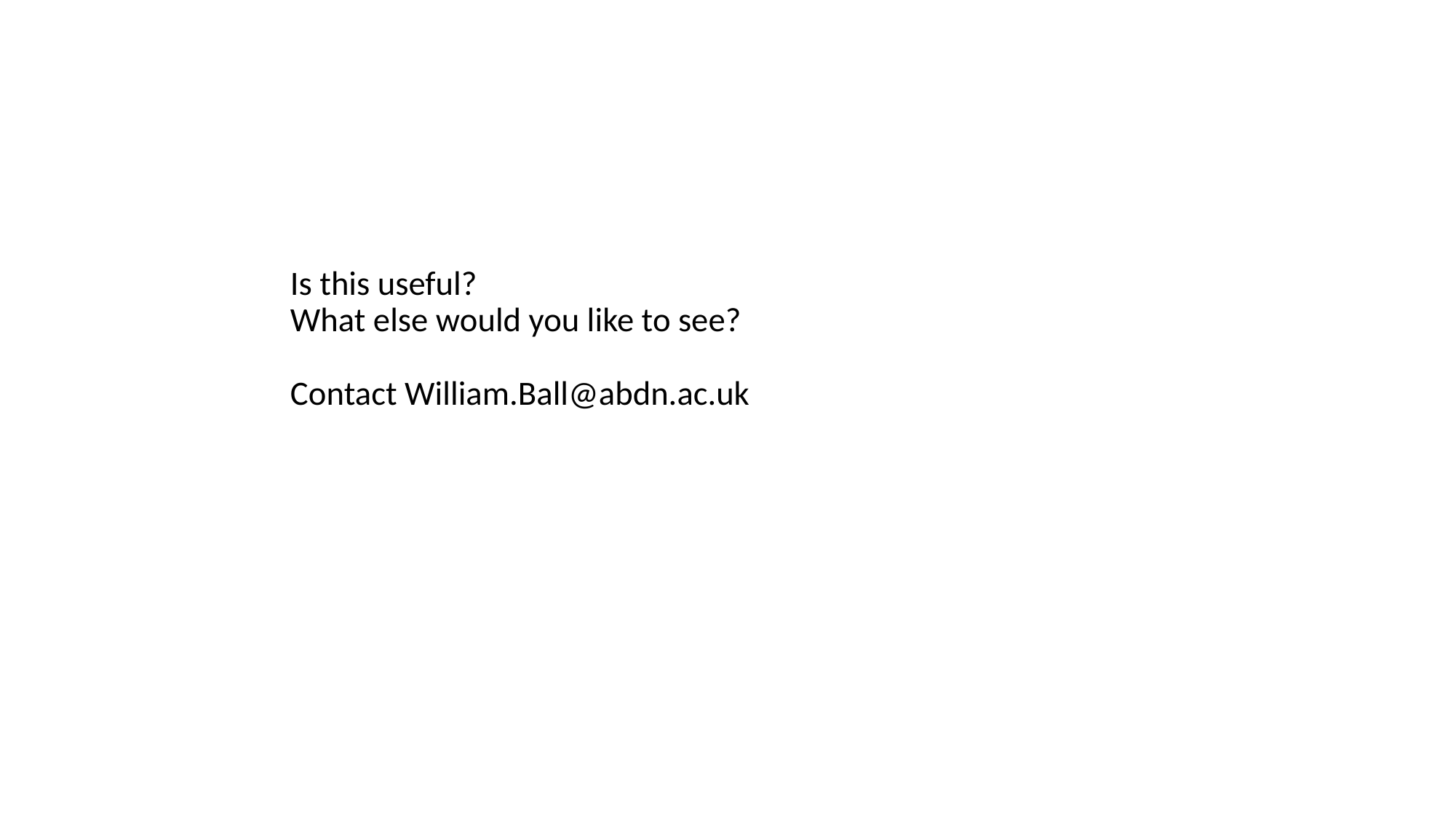

# Is this useful? What else would you like to see? Contact William.Ball@abdn.ac.uk